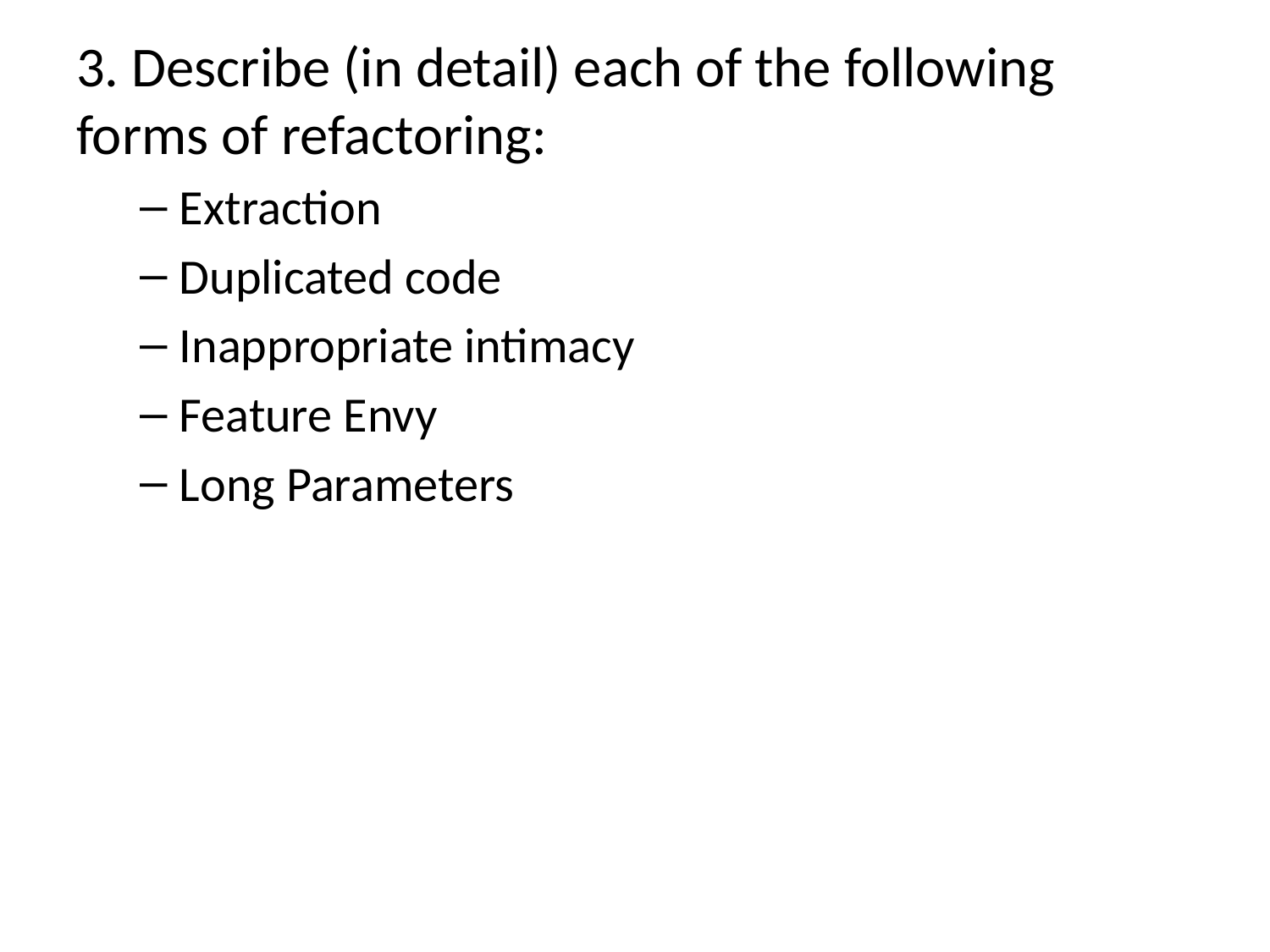

3. Describe (in detail) each of the following forms of refactoring:
Extraction
Duplicated code
Inappropriate intimacy
Feature Envy
Long Parameters